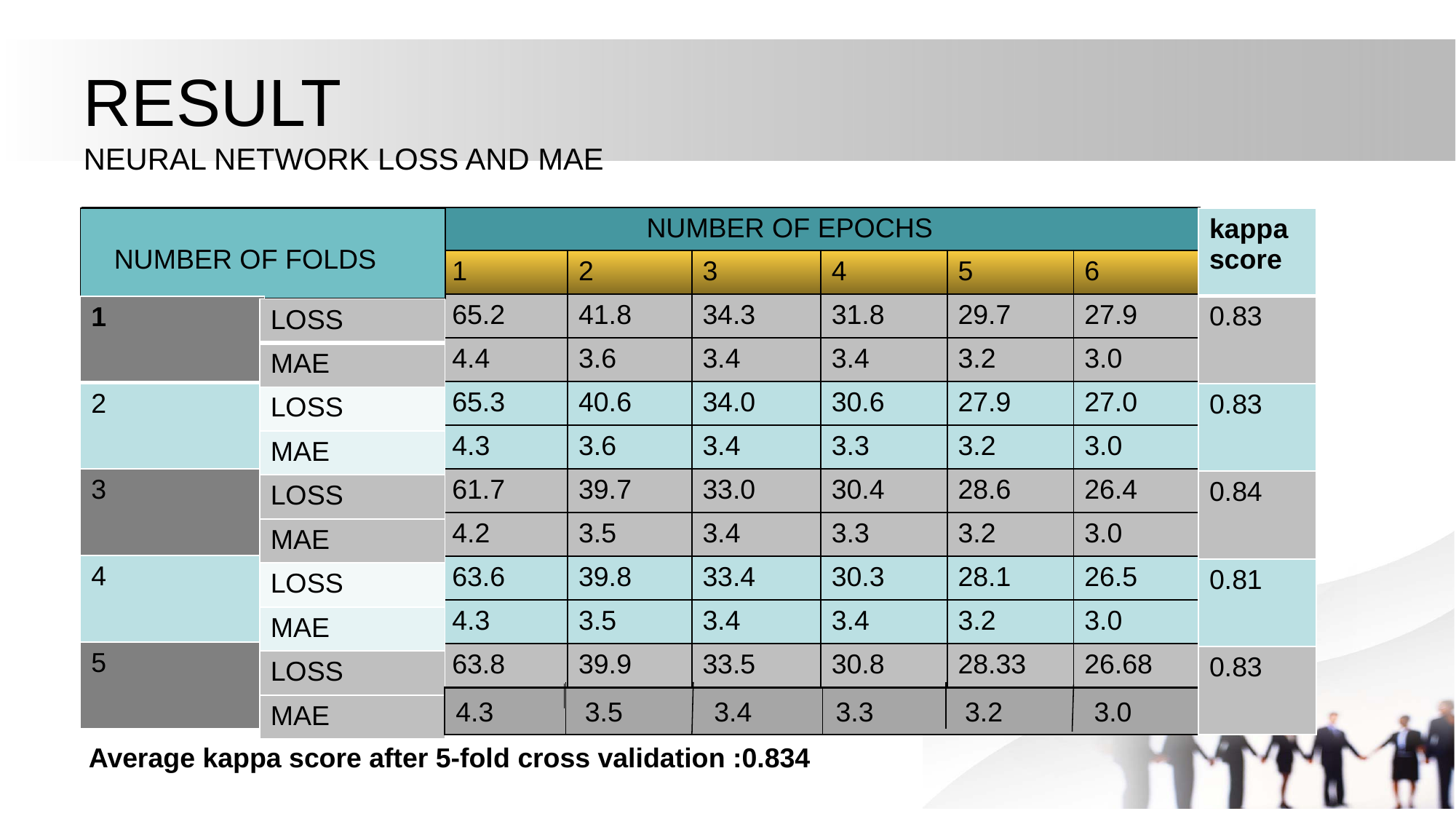

# RESULT NEURAL NETWORK LOSS AND MAE
| NUMBER OF EPOCHS |
| --- |
| NUMBER OF FOLDS |
| --- |
| kappa score |
| --- |
| 0.83 |
| 0.83 |
| 0.84 |
| 0.81 |
| 0.83 |
| 1 | 2 | 3 | 4 | 5 | 6 |
| --- | --- | --- | --- | --- | --- |
| 65.2 | 41.8 | 34.3 | 31.8 | 29.7 | 27.9 |
| 4.4 | 3.6 | 3.4 | 3.4 | 3.2 | 3.0 |
| 65.3 | 40.6 | 34.0 | 30.6 | 27.9 | 27.0 |
| 4.3 | 3.6 | 3.4 | 3.3 | 3.2 | 3.0 |
| 61.7 | 39.7 | 33.0 | 30.4 | 28.6 | 26.4 |
| 4.2 | 3.5 | 3.4 | 3.3 | 3.2 | 3.0 |
| 63.6 | 39.8 | 33.4 | 30.3 | 28.1 | 26.5 |
| 4.3 | 3.5 | 3.4 | 3.4 | 3.2 | 3.0 |
| 63.8 | 39.9 | 33.5 | 30.8 | 28.33 | 26.68 |
| 1 |
| --- |
| 2 |
| 3 |
| 4 |
| 5 |
| LOSS |
| --- |
| MAE |
| LOSS |
| MAE |
| LOSS |
| MAE |
| LOSS |
| MAE |
| LOSS |
| MAE |
4.3            3.5            3.4           3.3            3.2            3.0
Average kappa score after 5-fold cross validation :0.834